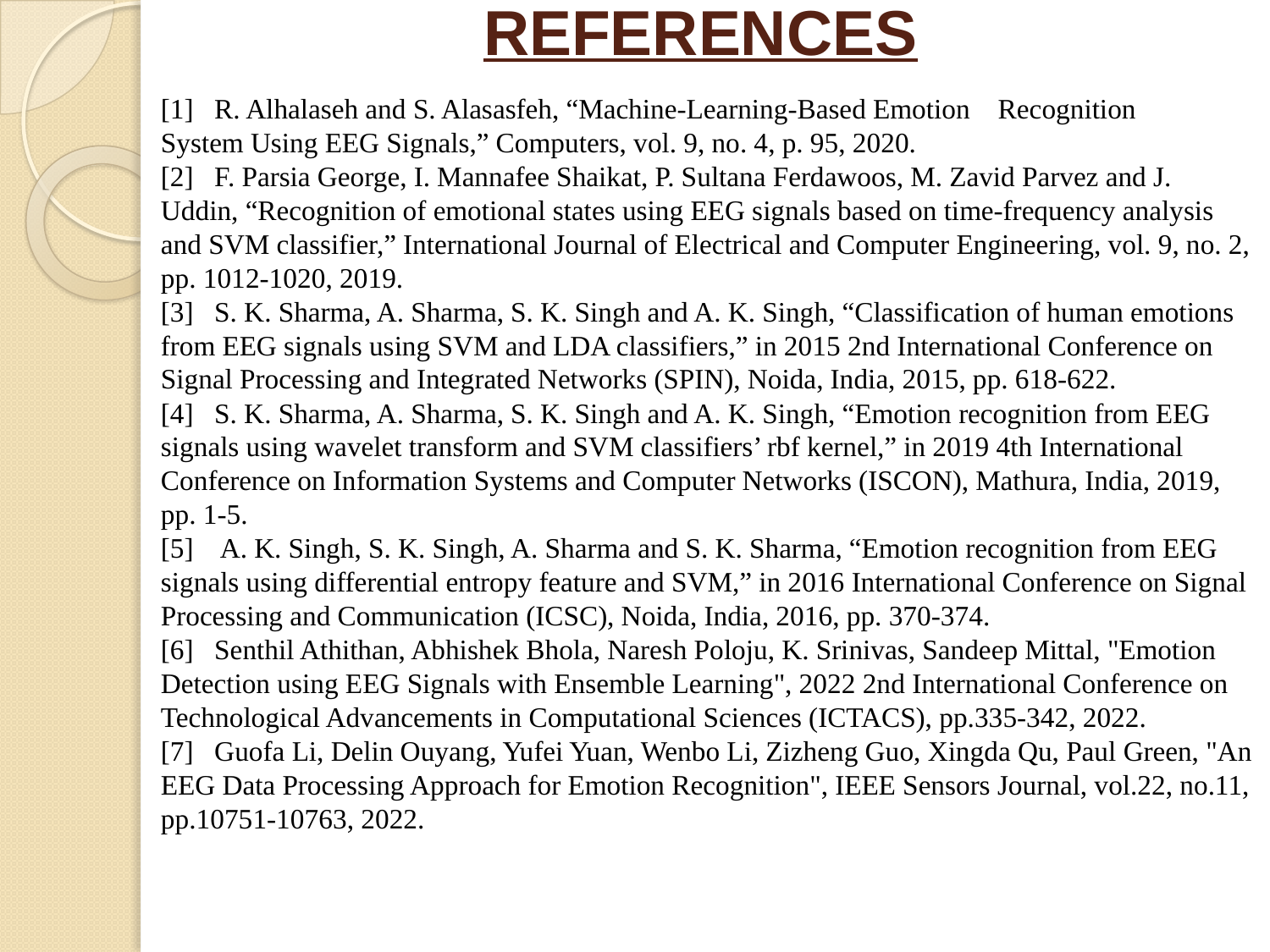

# REFERENCES
[1]   R. Alhalaseh and S. Alasasfeh, “Machine-Learning-Based Emotion    Recognition           System Using EEG Signals,” Computers, vol. 9, no. 4, p. 95, 2020.
[2]   F. Parsia George, I. Mannafee Shaikat, P. Sultana Ferdawoos, M. Zavid Parvez and J. Uddin, “Recognition of emotional states using EEG signals based on time-frequency analysis and SVM classifier,” International Journal of Electrical and Computer Engineering, vol. 9, no. 2, pp. 1012-1020, 2019.
[3]   S. K. Sharma, A. Sharma, S. K. Singh and A. K. Singh, “Classification of human emotions from EEG signals using SVM and LDA classifiers,” in 2015 2nd International Conference on Signal Processing and Integrated Networks (SPIN), Noida, India, 2015, pp. 618-622.
[4]   S. K. Sharma, A. Sharma, S. K. Singh and A. K. Singh, “Emotion recognition from EEG signals using wavelet transform and SVM classifiers’ rbf kernel,” in 2019 4th International Conference on Information Systems and Computer Networks (ISCON), Mathura, India, 2019, pp. 1-5.
[5]    A. K. Singh, S. K. Singh, A. Sharma and S. K. Sharma, “Emotion recognition from EEG signals using differential entropy feature and SVM,” in 2016 International Conference on Signal Processing and Communication (ICSC), Noida, India, 2016, pp. 370-374.
[6]   Senthil Athithan, Abhishek Bhola, Naresh Poloju, K. Srinivas, Sandeep Mittal, "Emotion Detection using EEG Signals with Ensemble Learning", 2022 2nd International Conference on Technological Advancements in Computational Sciences (ICTACS), pp.335-342, 2022.
[7]   Guofa Li, Delin Ouyang, Yufei Yuan, Wenbo Li, Zizheng Guo, Xingda Qu, Paul Green, "An EEG Data Processing Approach for Emotion Recognition", IEEE Sensors Journal, vol.22, no.11, pp.10751-10763, 2022.